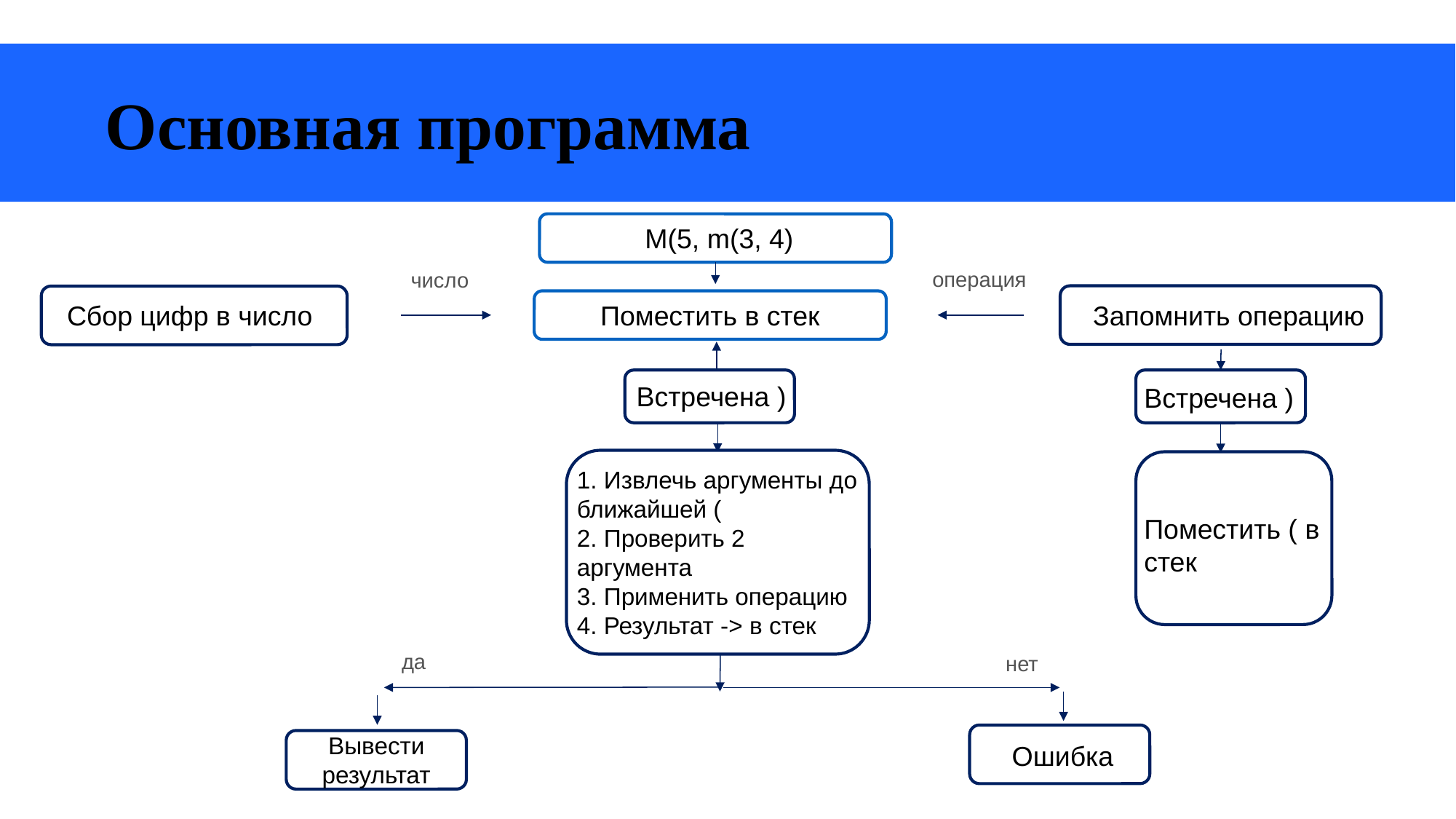

# Основная программа
 M(5, m(3, 4)
операция
число

Поместить в стек
Сбор цифр в число
Запомнить операцию

Встречена )
Встречена )

1. Извлечь аргументы до ближайшей (
2. Проверить 2 аргумента
3. Применить операцию
4. Результат -> в стек
Поместить ( в стек
да
нет
Вывести результат

Ошибка